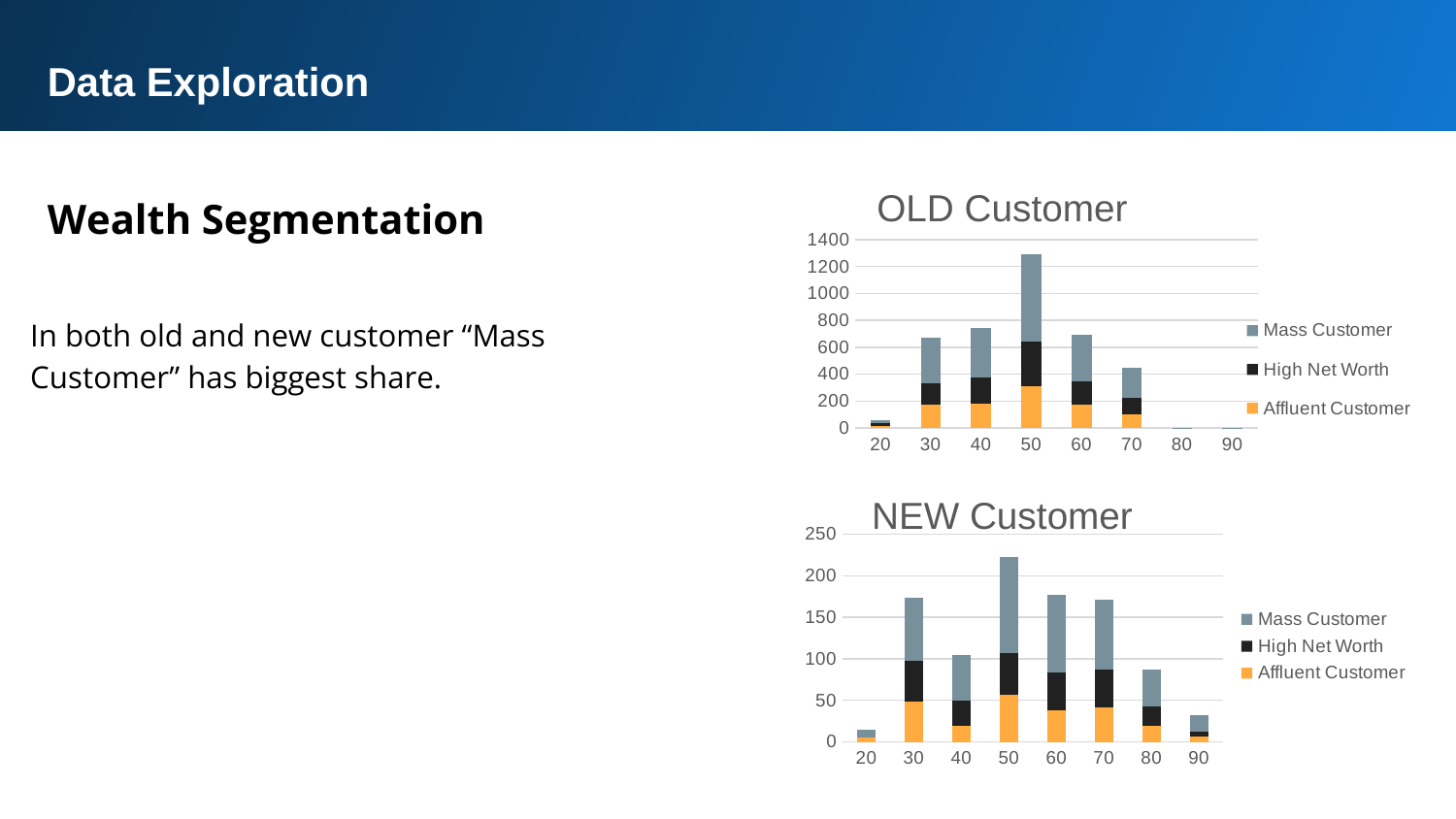

Data Exploration
Wealth Segmentation
OLD Customer

### Chart

| Category | Affluent Customer | High Net Worth | Mass Customer |
|---|---|---|---|
| 20 | 17.0 | 17.0 | 27.0 |
| 30 | 174.0 | 159.0 | 335.0 |
| 40 | 182.0 | 191.0 | 370.0 |
| 50 | 309.0 | 333.0 | 648.0 |
| 60 | 175.0 | 175.0 | 345.0 |
| 70 | 103.0 | 120.0 | 227.0 |
| 80 | 1.0 | 1.0 | 1.0 |
| 90 | 1.0 | None | 1.0 |

In both old and new customer “Mass Customer” has biggest share.

NEW Customer

### Chart

| Category | Affluent Customer | High Net Worth | Mass Customer |
|---|---|---|---|
| 20 | 5.0 | None | 10.0 |
| 30 | 48.0 | 49.0 | 76.0 |
| 40 | 19.0 | 31.0 | 55.0 |
| 50 | 57.0 | 50.0 | 116.0 |
| 60 | 38.0 | 45.0 | 94.0 |
| 70 | 42.0 | 45.0 | 84.0 |
| 80 | 19.0 | 24.0 | 44.0 |
| 90 | 7.0 | 5.0 | 20.0 |